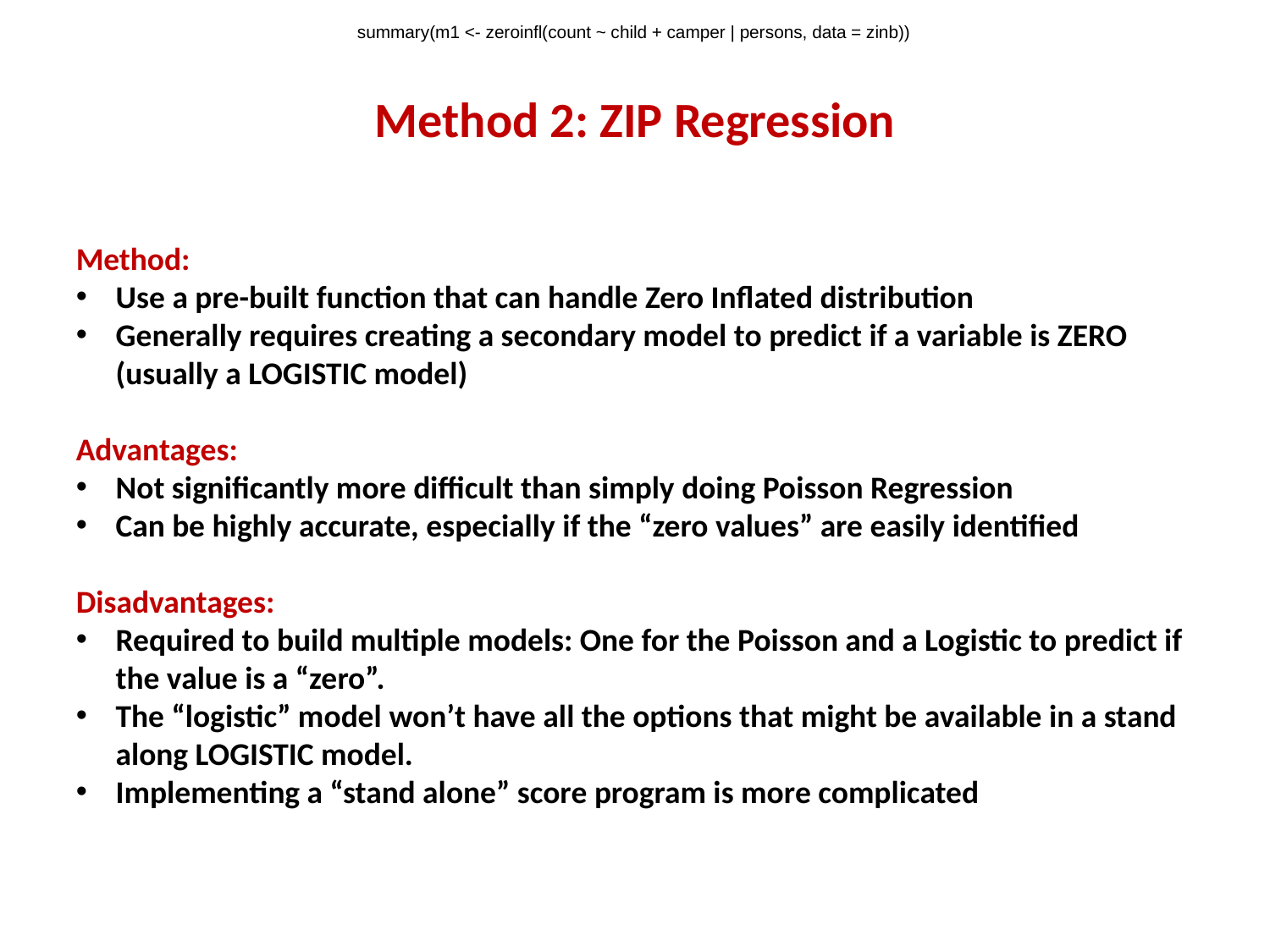

summary(m1 <- zeroinfl(count ~ child + camper | persons, data = zinb))
# Method 2: ZIP Regression
Method:
Use a pre-built function that can handle Zero Inflated distribution
Generally requires creating a secondary model to predict if a variable is ZERO (usually a LOGISTIC model)

Advantages:
Not significantly more difficult than simply doing Poisson Regression
Can be highly accurate, especially if the “zero values” are easily identified

Disadvantages:
Required to build multiple models: One for the Poisson and a Logistic to predict if the value is a “zero”.
The “logistic” model won’t have all the options that might be available in a stand along LOGISTIC model.
Implementing a “stand alone” score program is more complicated